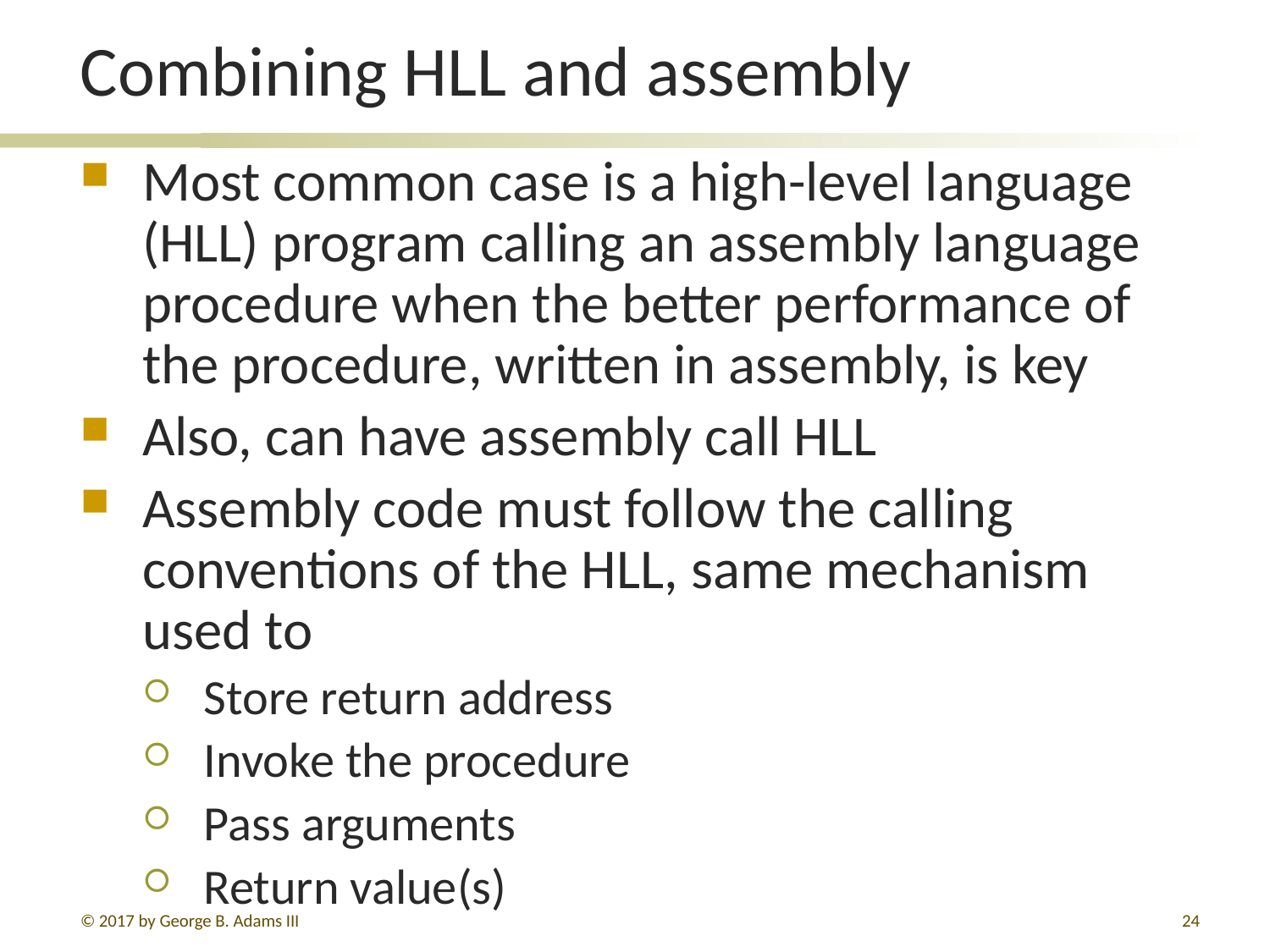

# Combining HLL and assembly
Most common case is a high-level language (HLL) program calling an assembly language procedure when the better performance of the procedure, written in assembly, is key
Also, can have assembly call HLL
Assembly code must follow the calling conventions of the HLL, same mechanism used to
Store return address
Invoke the procedure
Pass arguments
Return value(s)
© 2017 by George B. Adams III
24